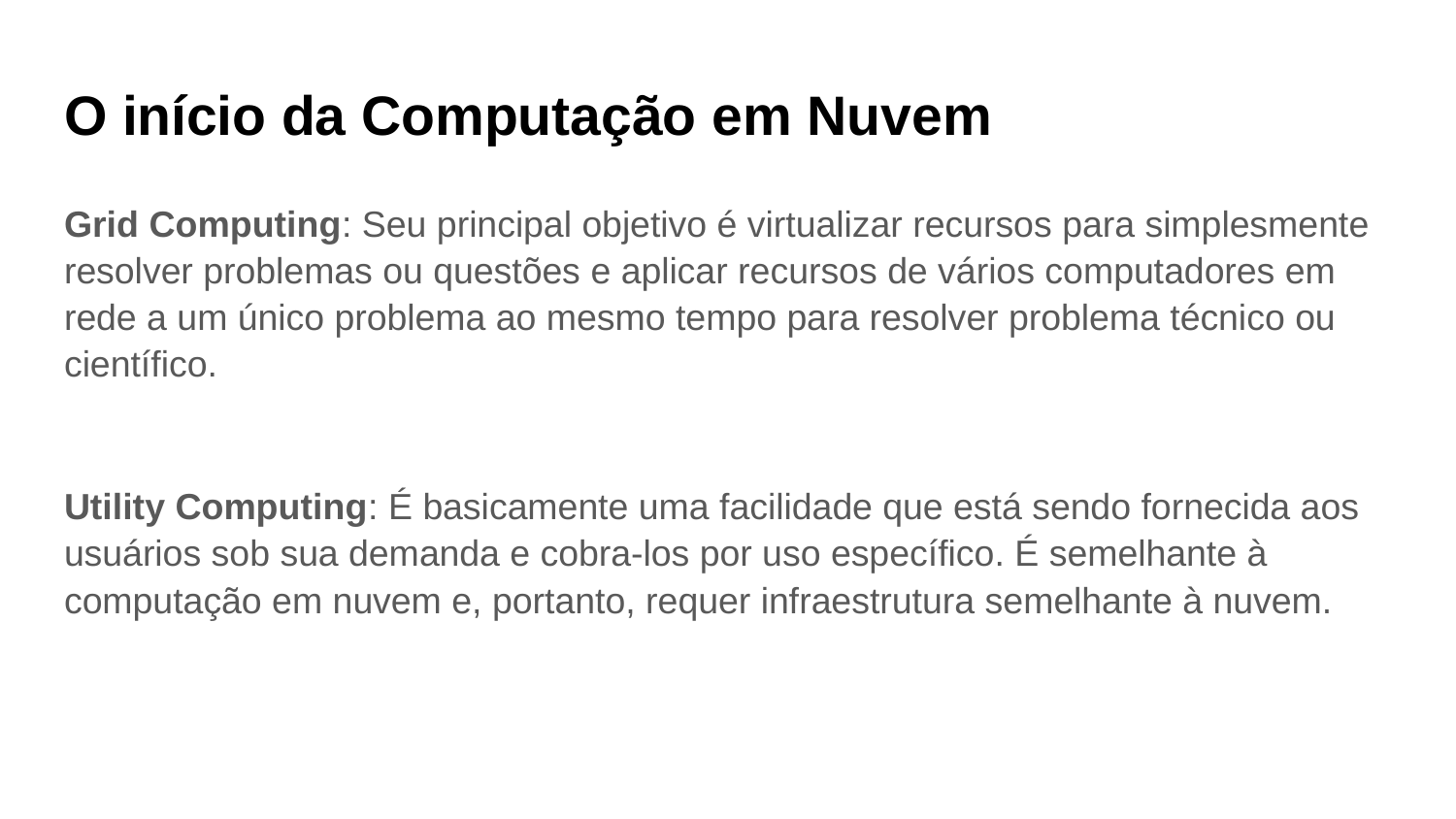

# O início da Computação em Nuvem
Grid Computing: Seu principal objetivo é virtualizar recursos para simplesmente resolver problemas ou questões e aplicar recursos de vários computadores em rede a um único problema ao mesmo tempo para resolver problema técnico ou científico.

Utility Computing: É basicamente uma facilidade que está sendo fornecida aos usuários sob sua demanda e cobra-los por uso específico. É semelhante à computação em nuvem e, portanto, requer infraestrutura semelhante à nuvem.